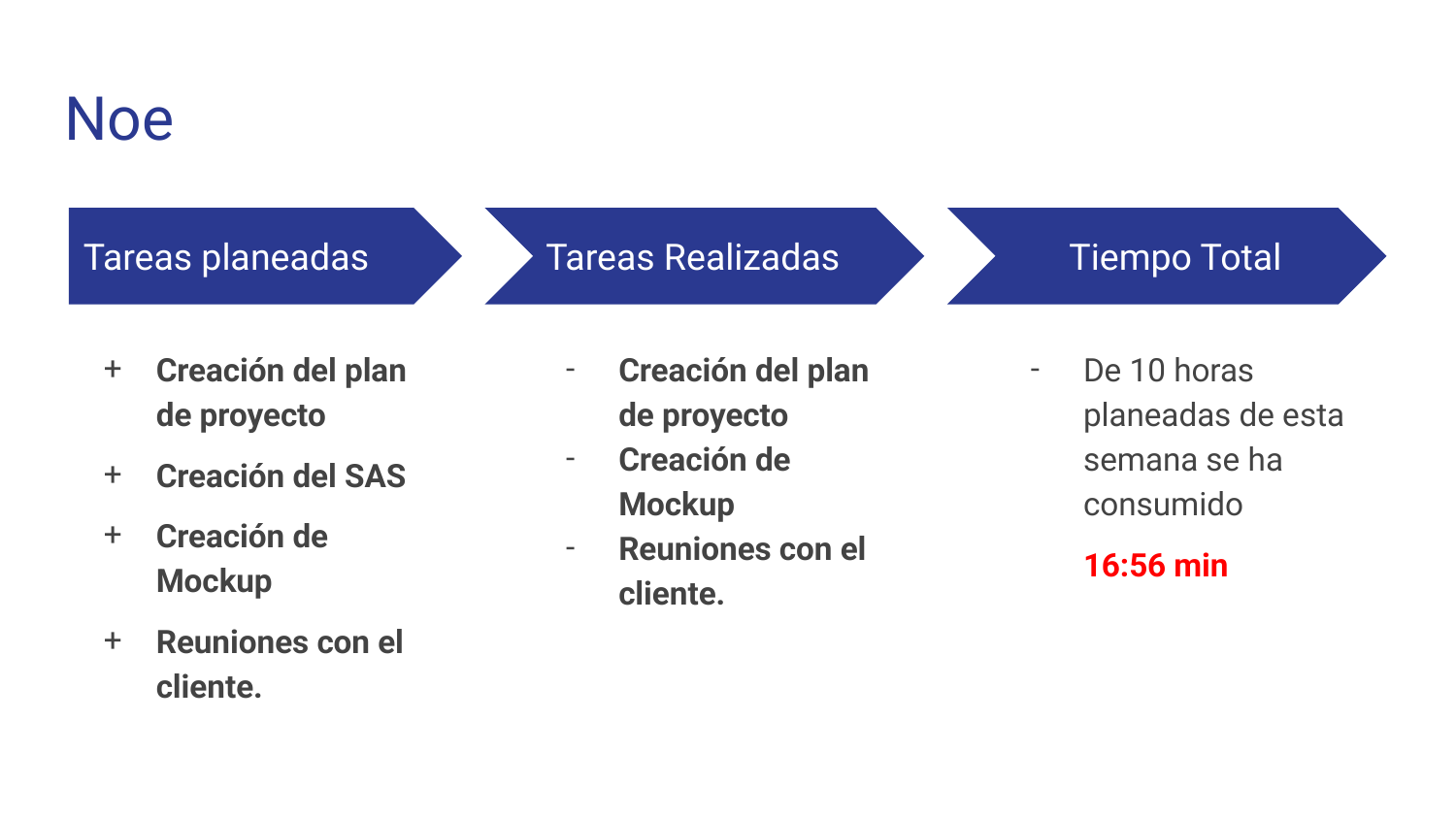

# Noe

Tareas planeadas
Tareas Realizadas
Tiempo Total
Creación del plan de proyecto
Creación del SAS
Creación de Mockup
Reuniones con el cliente.

Creación del plan de proyecto
Creación de Mockup
Reuniones con el cliente.
De 10 horas planeadas de esta semana se ha consumido
16:56 min